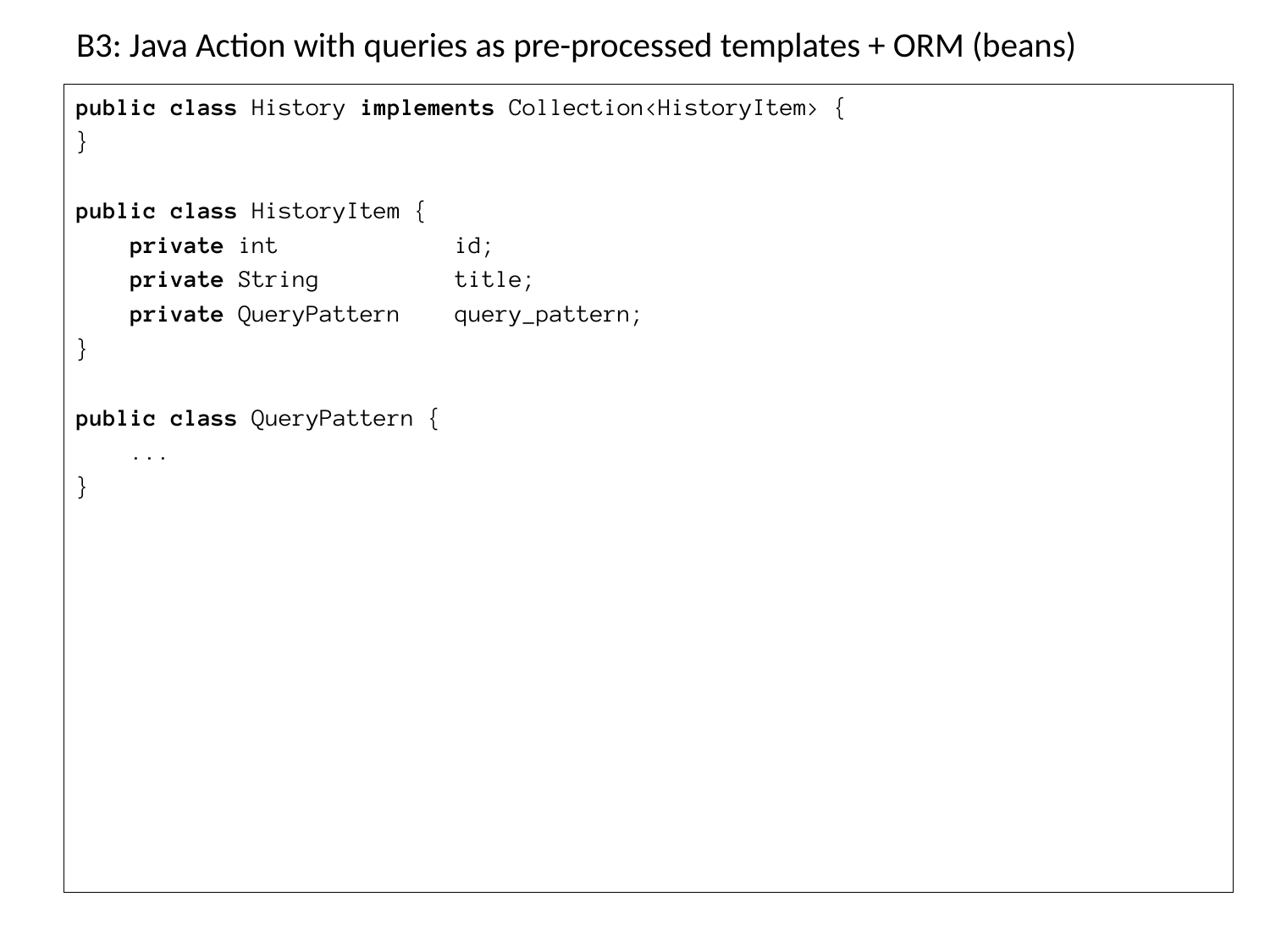

# B3: Java Action with queries as pre-processed templates + ORM (beans)
public class History implements Collection<HistoryItem> {
}

public class HistoryItem {
    private int             id;
    private String          title;
    private QueryPattern    query_pattern;
}

public class QueryPattern {
    ...
}